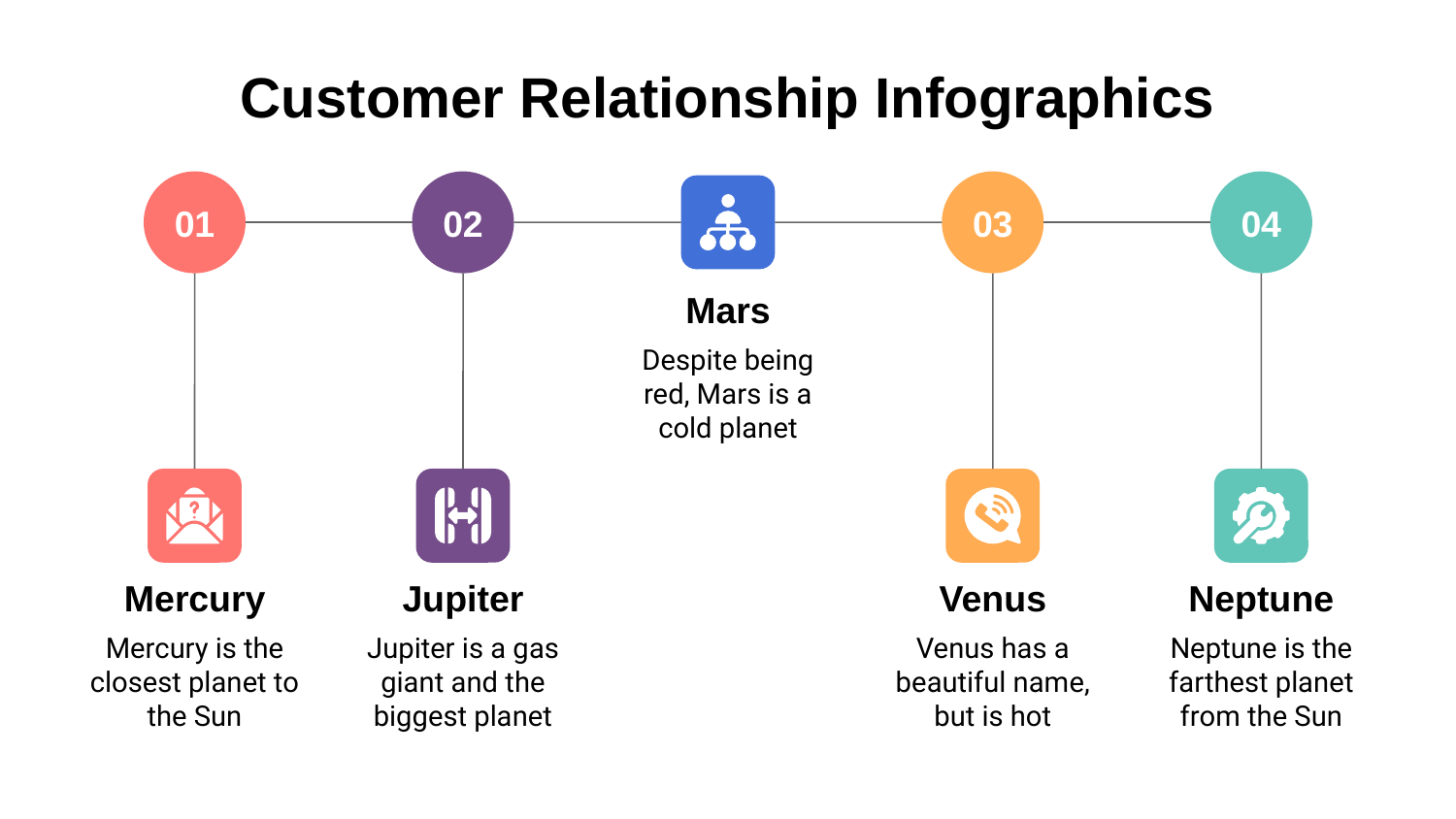

# Customer Relationship Infographics
01
02
03
04

Mars
Despite being red, Mars is a cold planet

Jupiter
Jupiter is a gas giant and the biggest planet
Neptune
Neptune is the farthest planet from the Sun
Mercury
Mercury is the closest planet to the Sun
Venus
Venus has a beautiful name, but is hot